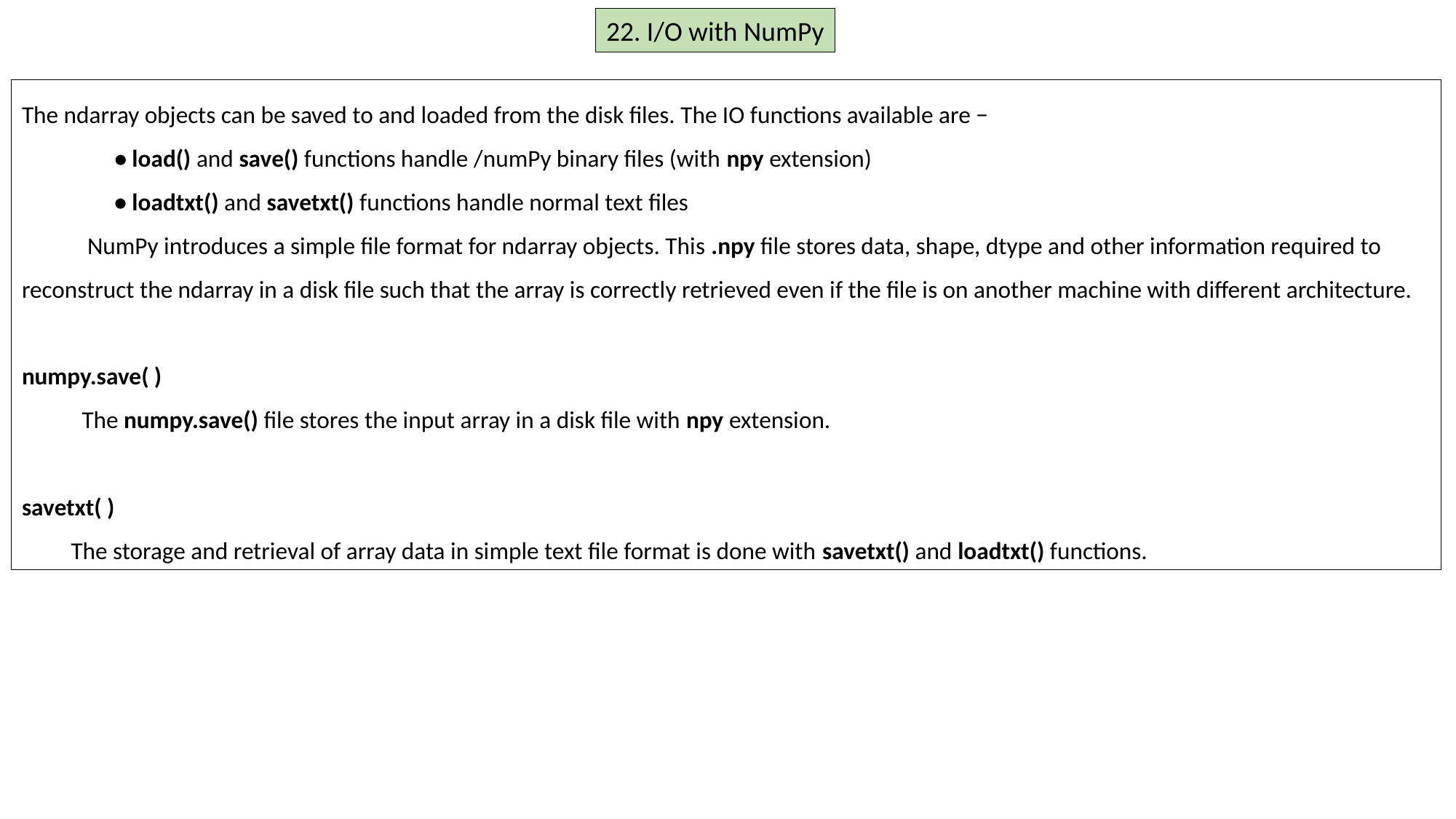

22. I/O with NumPy
The ndarray objects can be saved to and loaded from the disk files. The IO functions available are −
                 • load() and save() functions handle /numPy binary files (with npy extension)
                 • loadtxt() and savetxt() functions handle normal text files
            NumPy introduces a simple file format for ndarray objects. This .npy file stores data, shape, dtype and other information required to reconstruct the ndarray in a disk file such that the array is correctly retrieved even if the file is on another machine with different architecture.

numpy.save( )
           The numpy.save() file stores the input array in a disk file with npy extension.

savetxt( )
         The storage and retrieval of array data in simple text file format is done with savetxt() and loadtxt() functions.